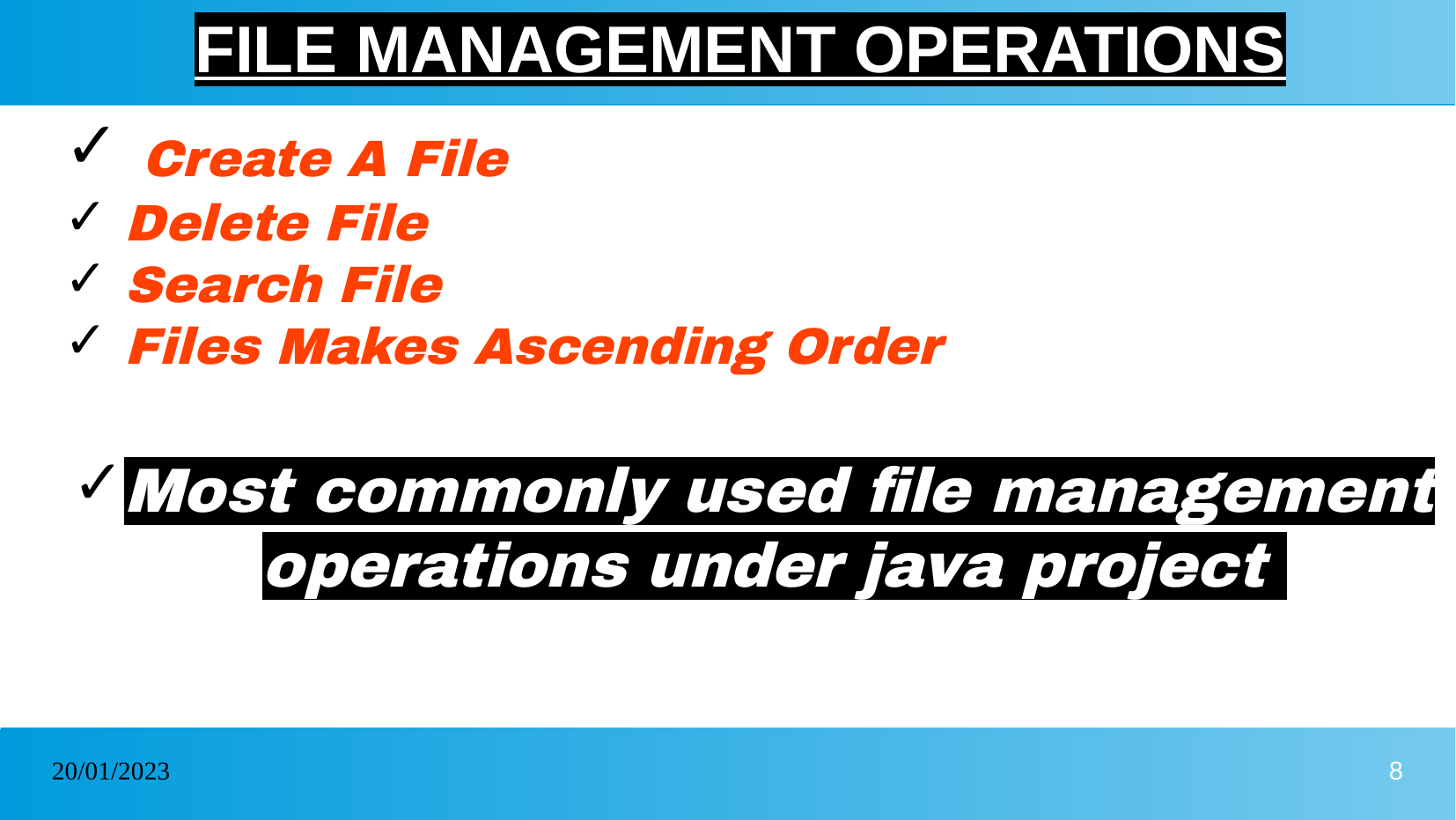

FILE MANAGEMENT OPERATIONS
 Create A File
 Delete File
 Search File
 Files Makes Ascending Order

Most commonly used file management operations under java project
20/01/2023
8